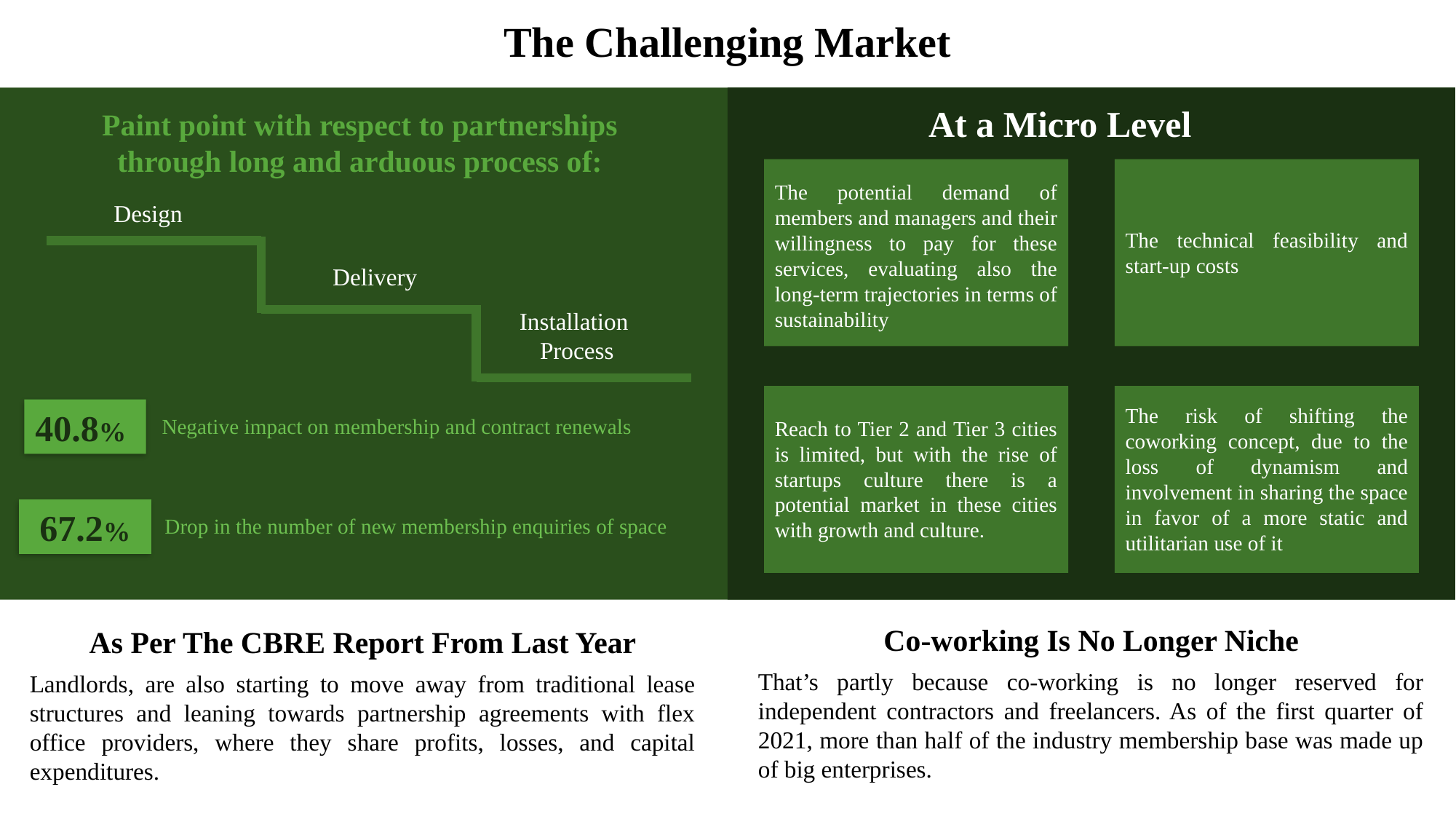

The Challenging Market

At a Micro Level
Paint point with respect to partnerships through long and arduous process of:

The potential demand of members and managers and their willingness to pay for these services, evaluating also the long-term trajectories in terms of sustainability
Design
The technical feasibility and start-up costs
Delivery
Installation
Process
The risk of shifting the coworking concept, due to the loss of dynamism and involvement in sharing the space in favor of a more static and utilitarian use of it
40.8%
Negative impact on membership and contract renewals
Reach to Tier 2 and Tier 3 cities is limited, but with the rise of startups culture there is a potential market in these cities with growth and culture.
67.2%
Drop in the number of new membership enquiries of space
Co-working Is No Longer Niche
That’s partly because co-working is no longer reserved for independent contractors and freelancers. As of the first quarter of 2021, more than half of the industry membership base was made up of big enterprises.
As Per The CBRE Report From Last Year
Landlords, are also starting to move away from traditional lease structures and leaning towards partnership agreements with flex office providers, where they share profits, losses, and capital expenditures.